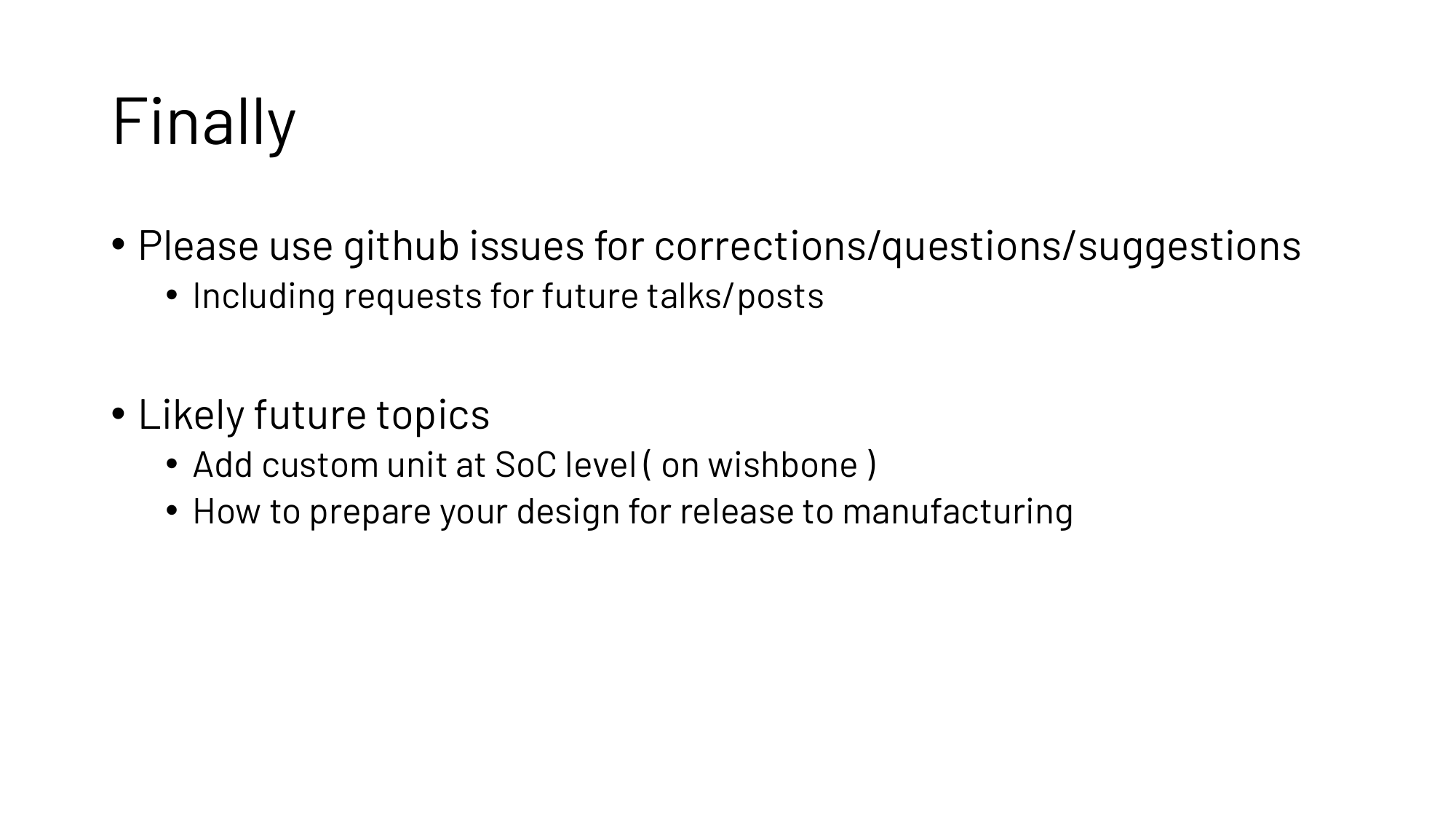

# Finally
Please use github issues for corrections/questions/suggestions
Including requests for future talks/posts

Likely future topics
Add custom unit at SoC level ( on wishbone )
How to prepare your design for release to manufacturing